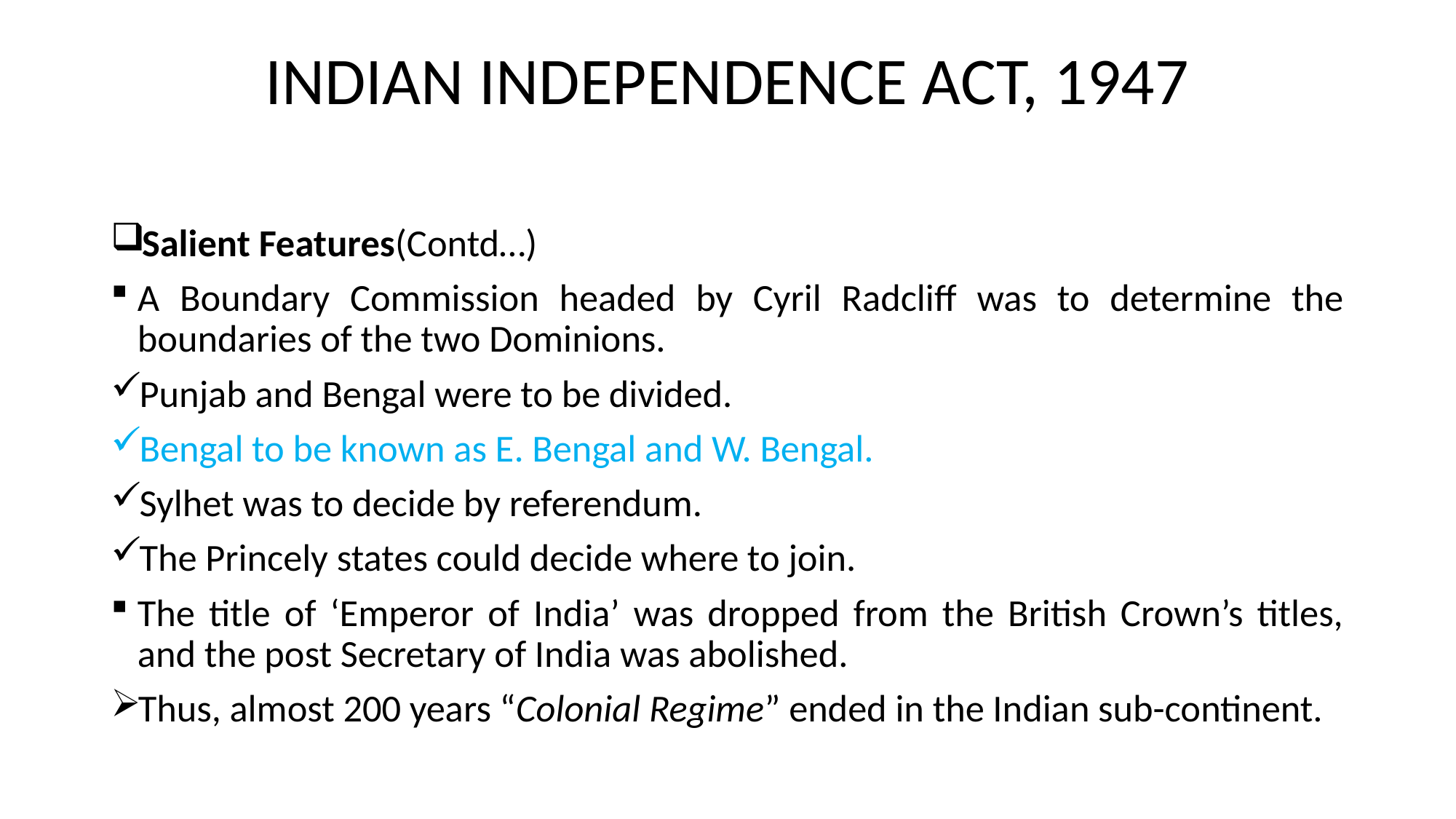

# INDIAN INDEPENDENCE ACT, 1947
Salient Features(Contd…)
A Boundary Commission headed by Cyril Radcliff was to determine the boundaries of the two Dominions.
Punjab and Bengal were to be divided.
Bengal to be known as E. Bengal and W. Bengal.
Sylhet was to decide by referendum.
The Princely states could decide where to join.
The title of ‘Emperor of India’ was dropped from the British Crown’s titles, and the post Secretary of India was abolished.
Thus, almost 200 years “Colonial Regime” ended in the Indian sub-continent.